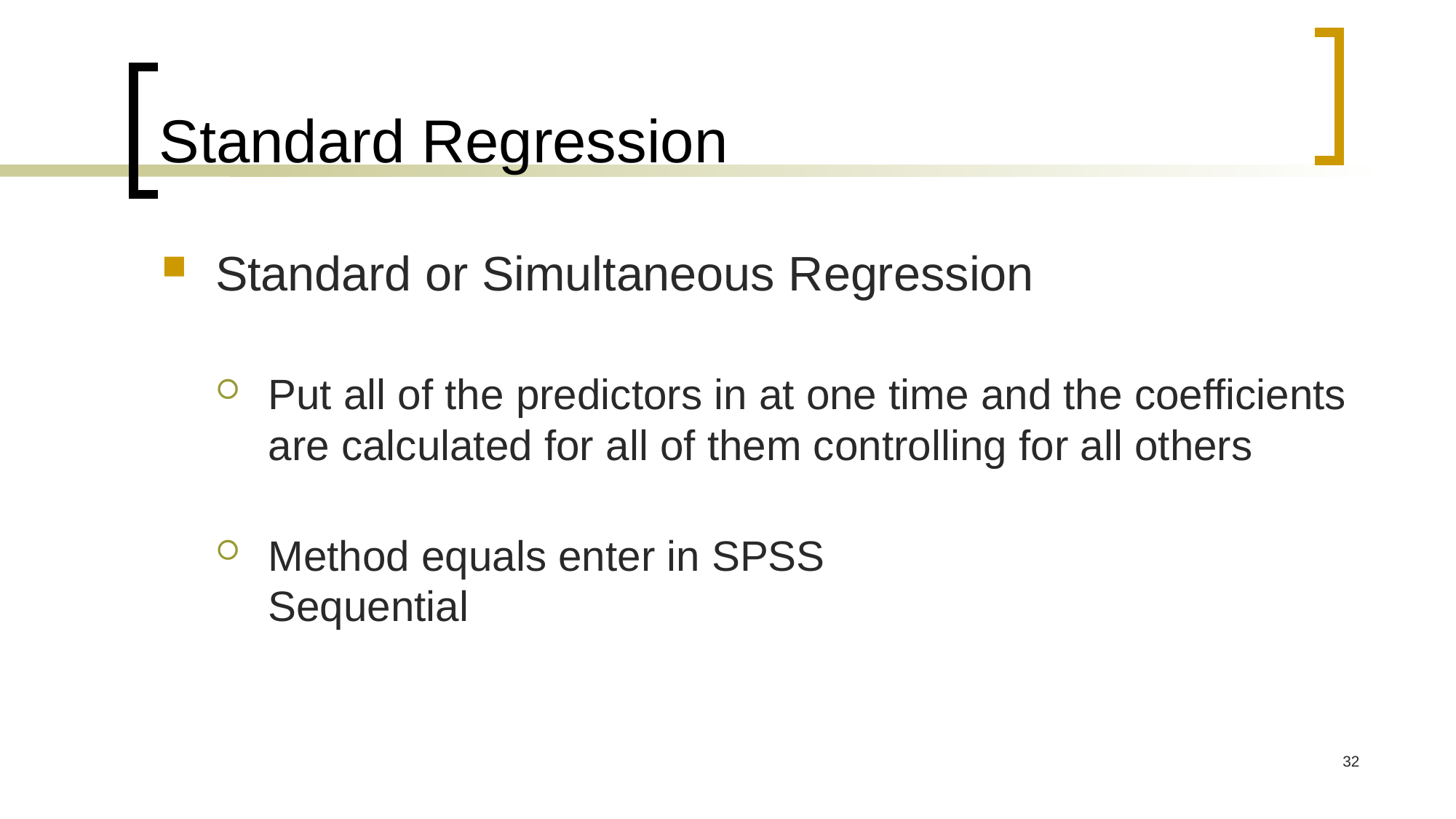

# Standard Regression
Standard or Simultaneous Regression
Put all of the predictors in at one time and the coefficients are calculated for all of them controlling for all others
Method equals enter in SPSS
Sequential
32